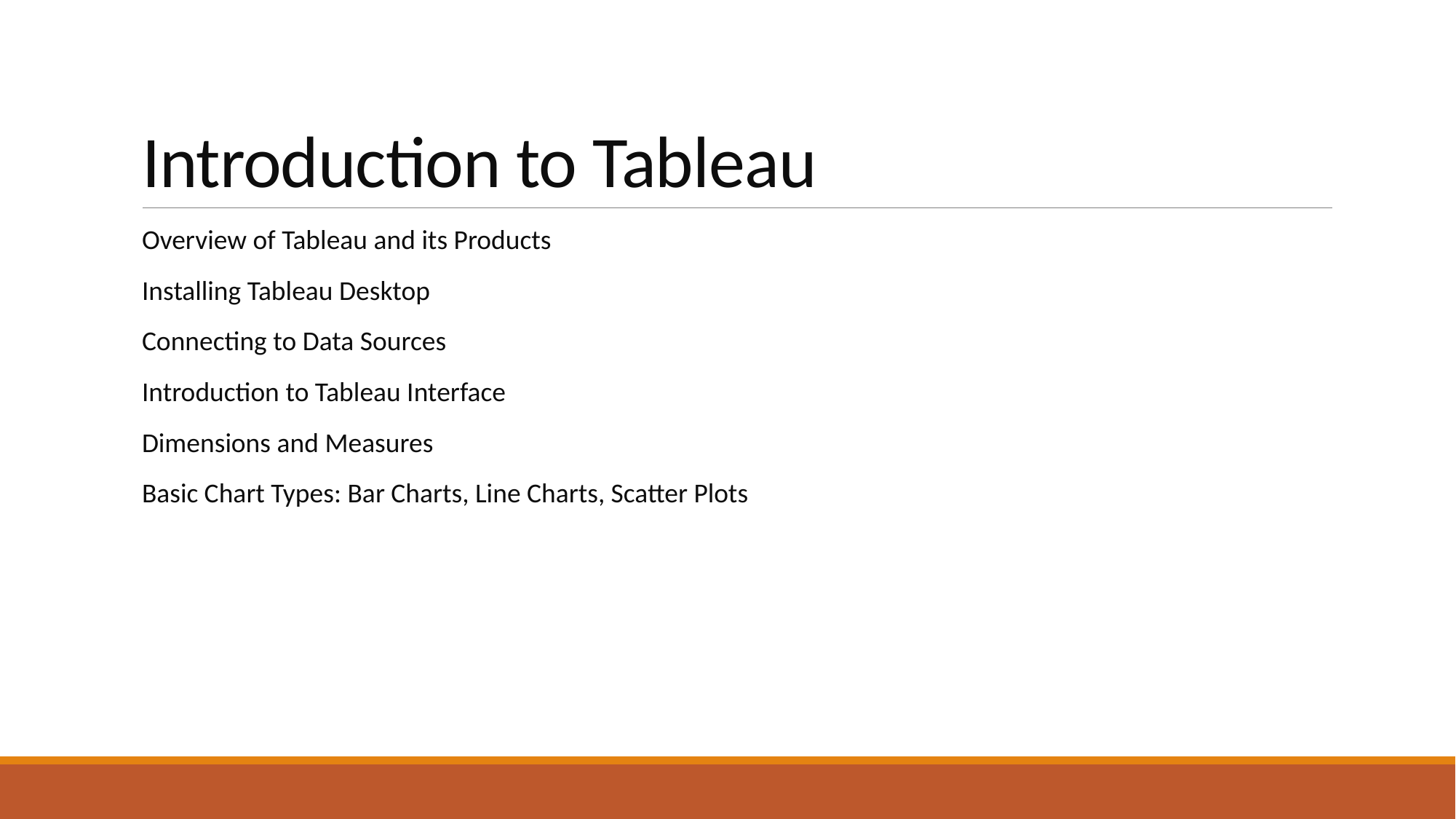

# Introduction to Tableau
Overview of Tableau and its Products
Installing Tableau Desktop
Connecting to Data Sources
Introduction to Tableau Interface
Dimensions and Measures
Basic Chart Types: Bar Charts, Line Charts, Scatter Plots